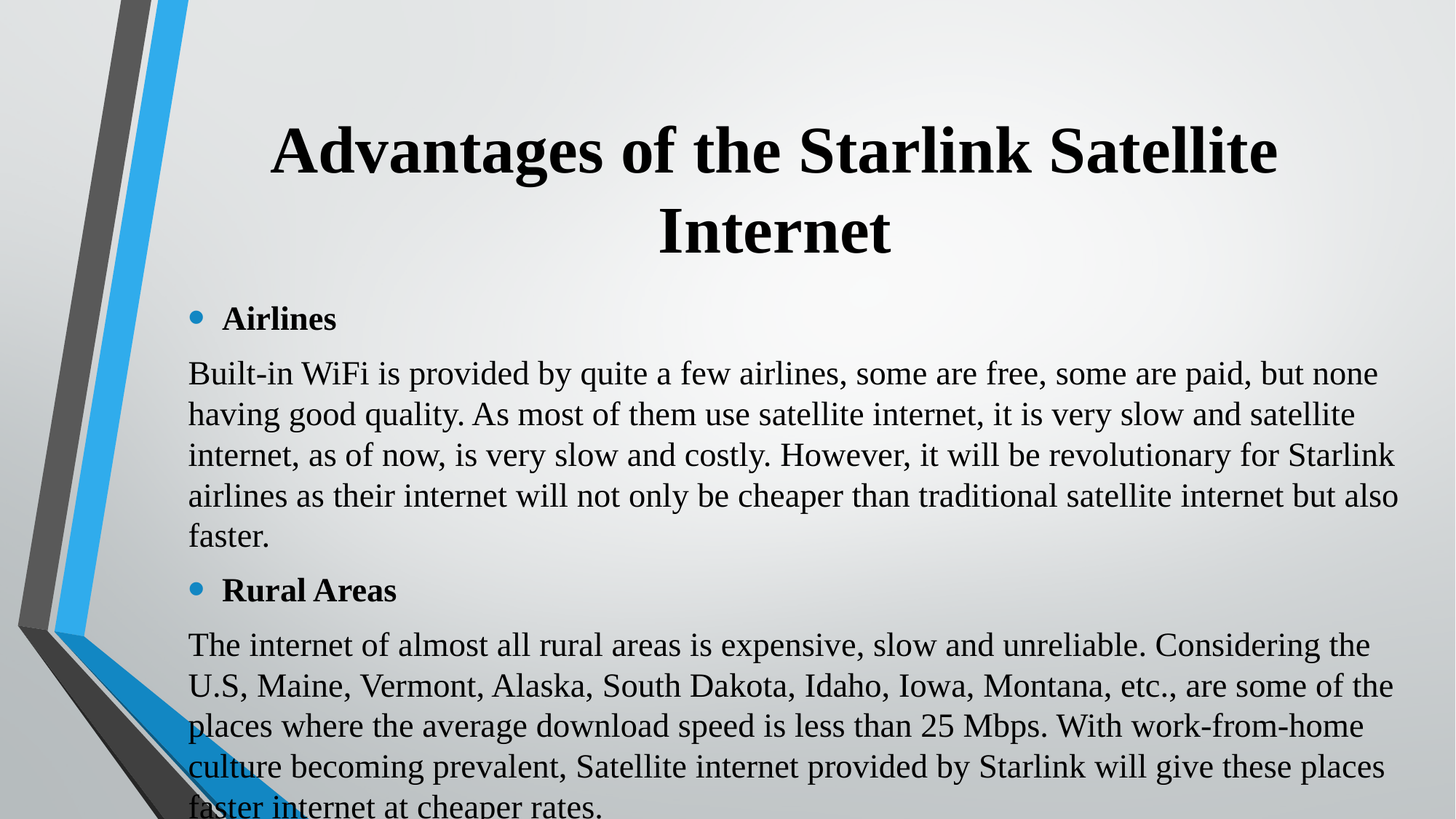

# Advantages of the Starlink Satellite Internet
Airlines
Built-in WiFi is provided by quite a few airlines, some are free, some are paid, but none having good quality. As most of them use satellite internet, it is very slow and satellite internet, as of now, is very slow and costly. However, it will be revolutionary for Starlink airlines as their internet will not only be cheaper than traditional satellite internet but also faster.
Rural Areas
The internet of almost all rural areas is expensive, slow and unreliable. Considering the U.S, Maine, Vermont, Alaska, South Dakota, Idaho, Iowa, Montana, etc., are some of the places where the average download speed is less than 25 Mbps. With work-from-home culture becoming prevalent, Satellite internet provided by Starlink will give these places faster internet at cheaper rates.